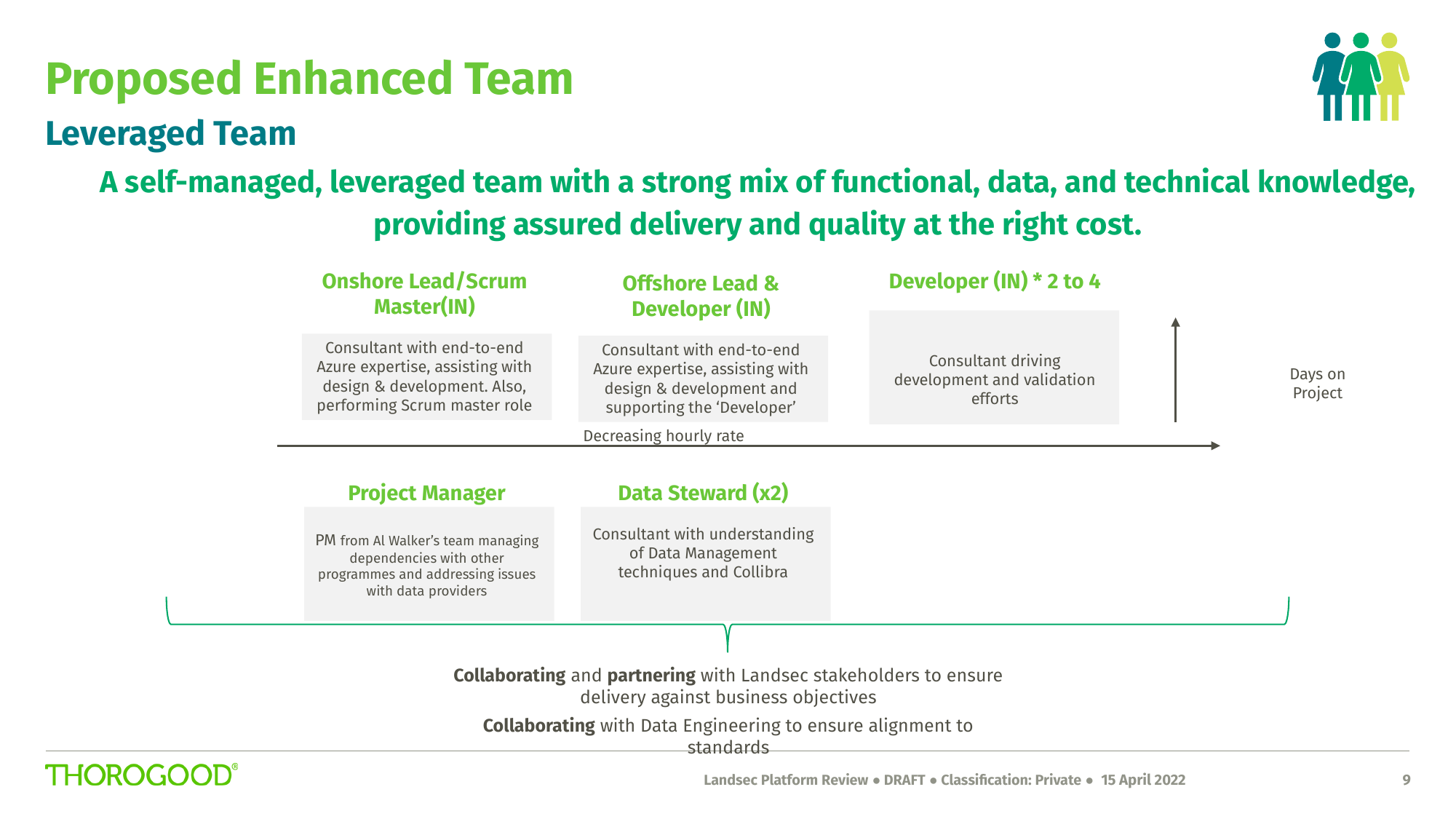

# Proposed Enhanced Team

Leveraged Team
A self-managed, leveraged team with a strong mix of functional, data, and technical knowledge, providing assured delivery and quality at the right cost.
Onshore Lead/Scrum Master(IN)

Consultant with end-to-end Azure expertise, assisting with design & development. Also, performing Scrum master role
Developer (IN) * 2 to 4

Consultant driving development and validation efforts
Offshore Lead & Developer (IN)

Consultant with end-to-end Azure expertise, assisting with design & development and supporting the ‘Developer’

Days on Project
Decreasing hourly rate
Project Manager

PM from Al Walker’s team managing dependencies with other programmes and addressing issues with data providers
Data Steward (x2)

Consultant with understanding of Data Management techniques and Collibra

Collaborating and partnering with Landsec stakeholders to ensure delivery against business objectives
Collaborating with Data Engineering to ensure alignment to standards
Landsec Platform Review ● DRAFT ● Classification: Private ●
15 April 2022
9